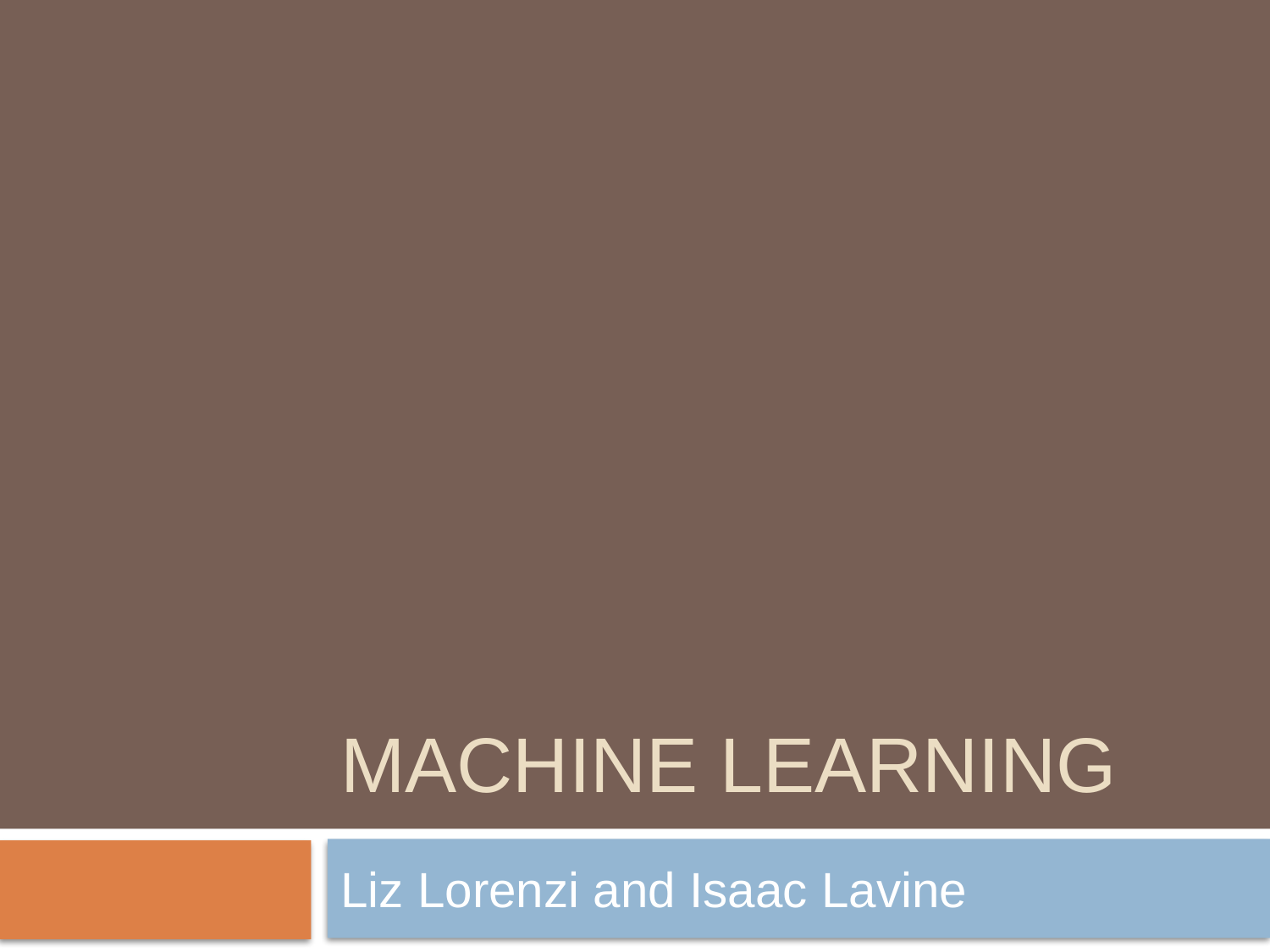

# Machine Learning
Liz Lorenzi and Isaac Lavine